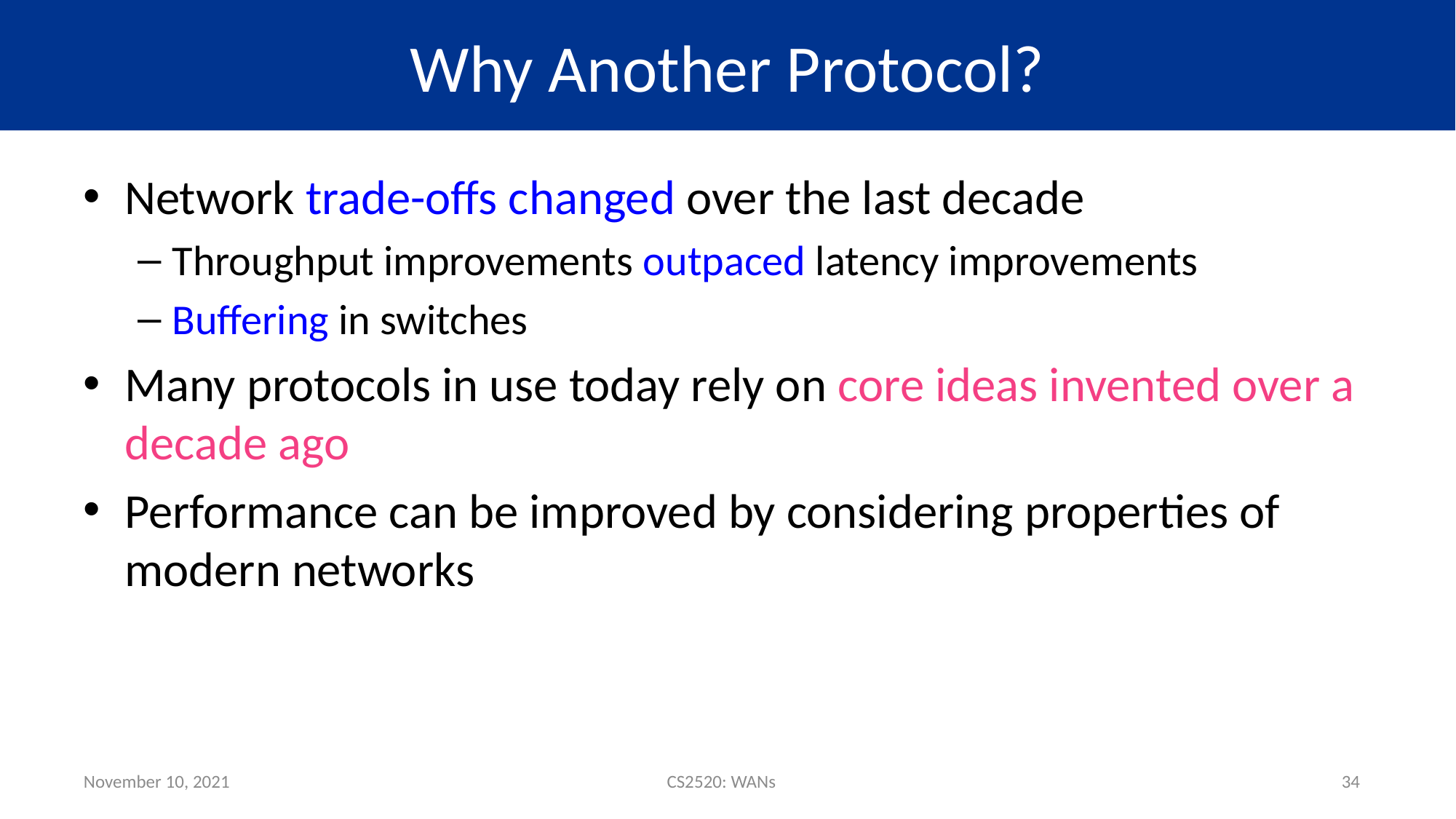

# Why Another Protocol?
Network trade-offs changed over the last decade
Throughput improvements outpaced latency improvements
Buffering in switches
Many protocols in use today rely on core ideas invented over a decade ago
Performance can be improved by considering properties of modern networks
November 10, 2021
CS2520: WANs
34